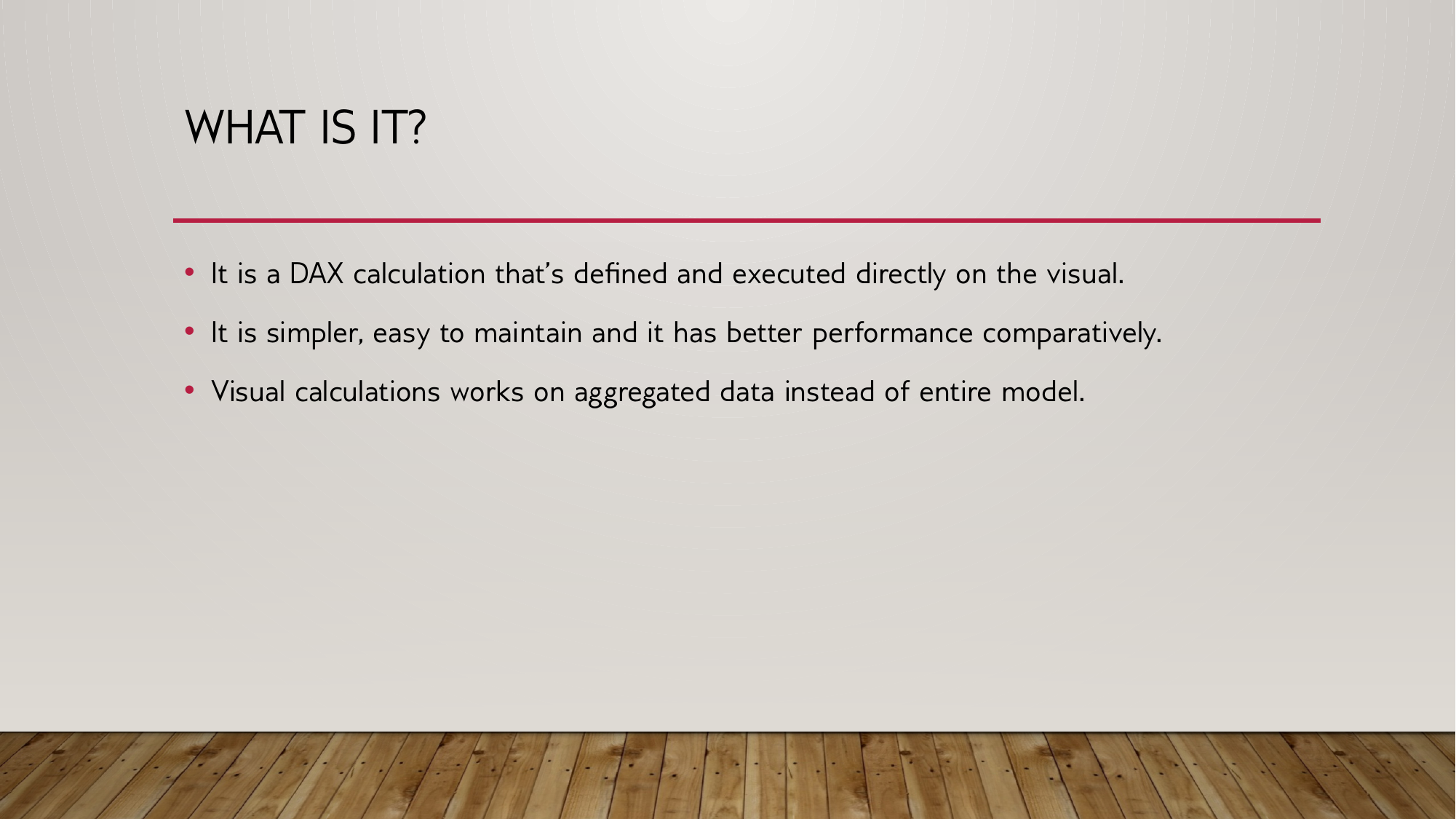

# What is it?
It is a DAX calculation that’s defined and executed directly on the visual.
It is simpler, easy to maintain and it has better performance comparatively.
Visual calculations works on aggregated data instead of entire model.